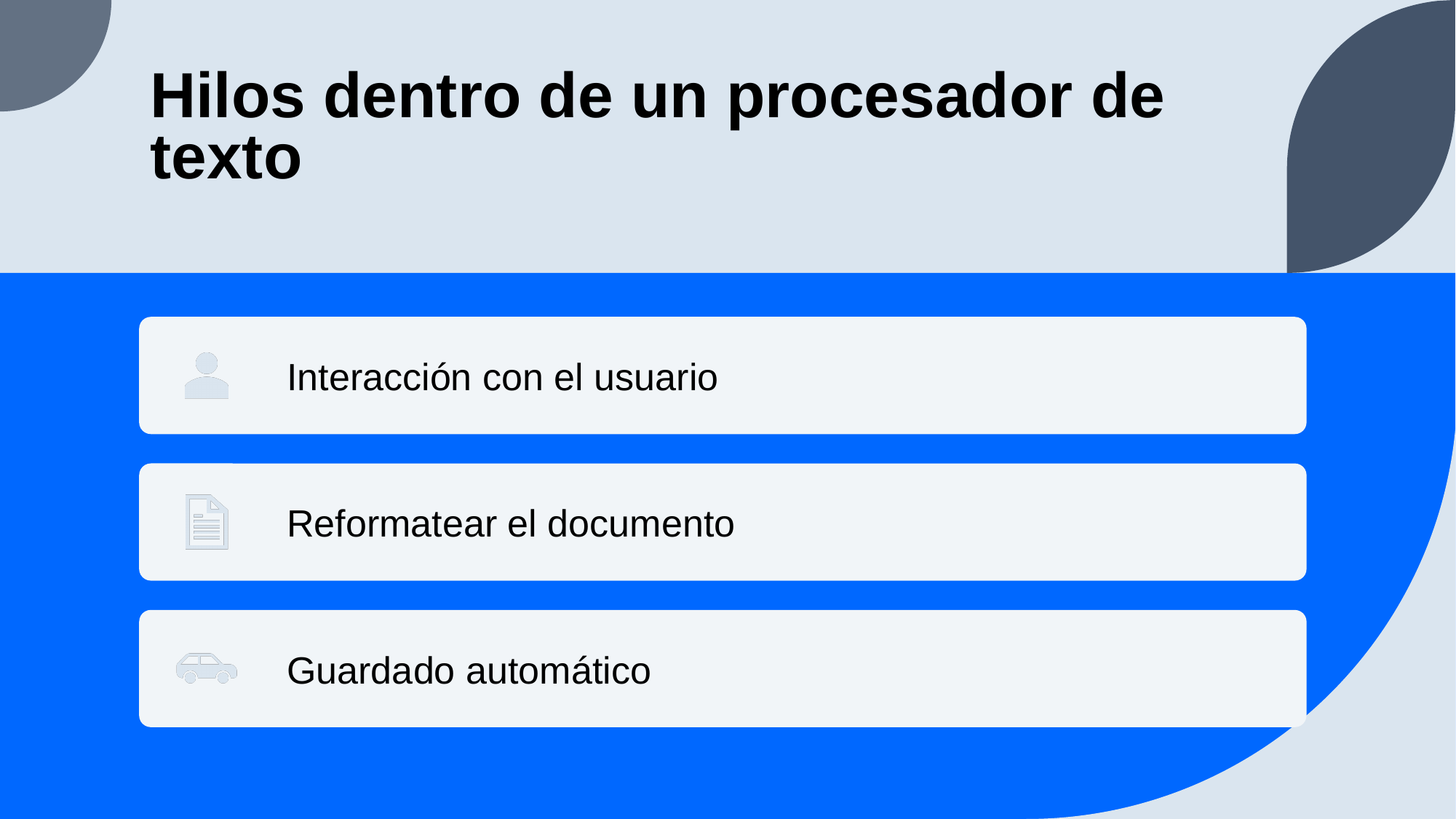

# Hilos dentro de un procesador de texto
Interacción con el usuario
Reformatear el documento
Guardado automático